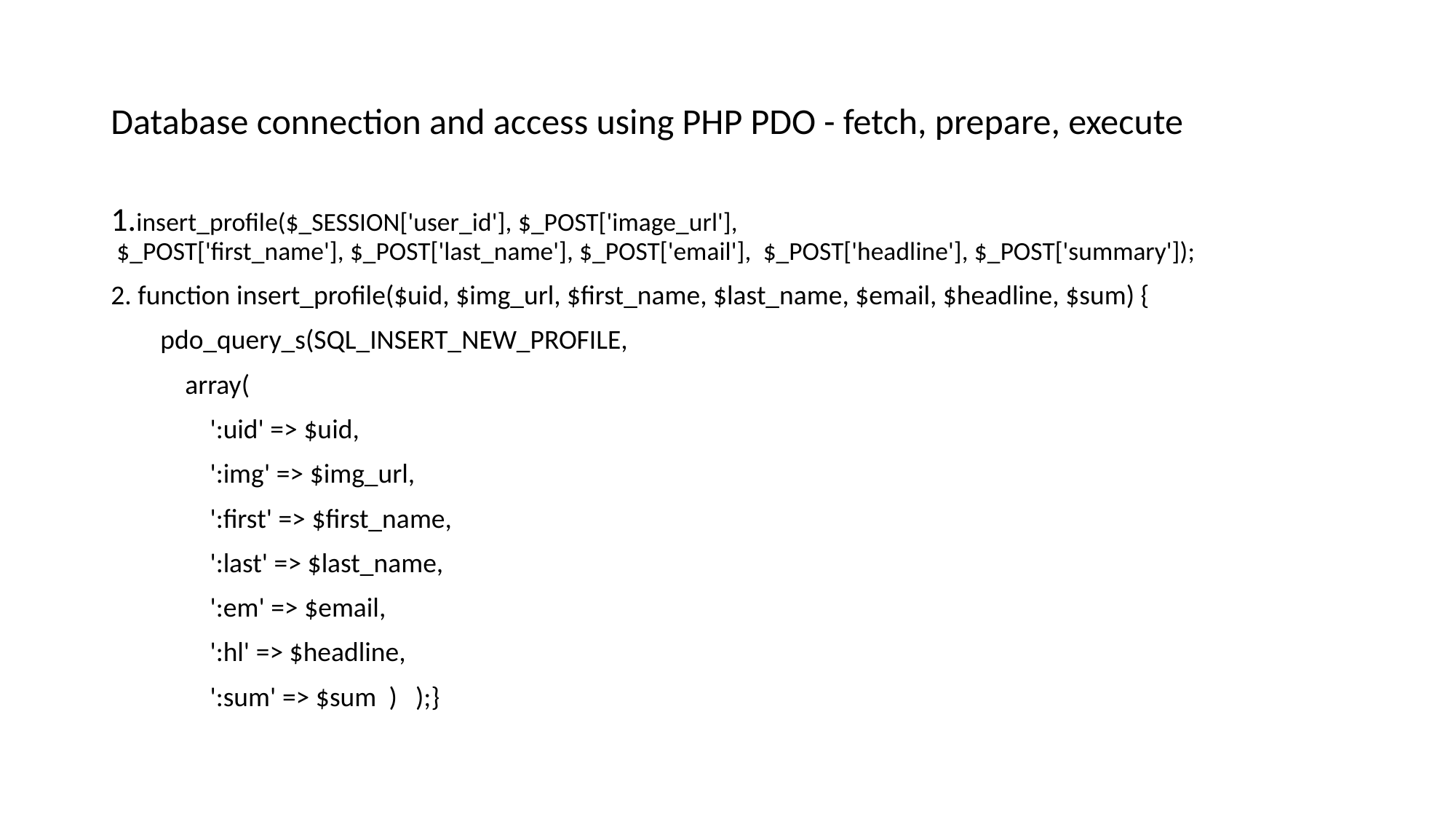

# Database connection and access using PHP PDO - fetch, prepare, execute

1.insert_profile($_SESSION['user_id'], $_POST['image_url'],  $_POST['first_name'], $_POST['last_name'], $_POST['email'],  $_POST['headline'], $_POST['summary']);
2. function insert_profile($uid, $img_url, $first_name, $last_name, $email, $headline, $sum) {
        pdo_query_s(SQL_INSERT_NEW_PROFILE,
            array(
                ':uid' => $uid,
                ':img' => $img_url,
                ':first' => $first_name,
                ':last' => $last_name,
                ':em' => $email,
                ':hl' => $headline,
                ':sum' => $sum  )   );}